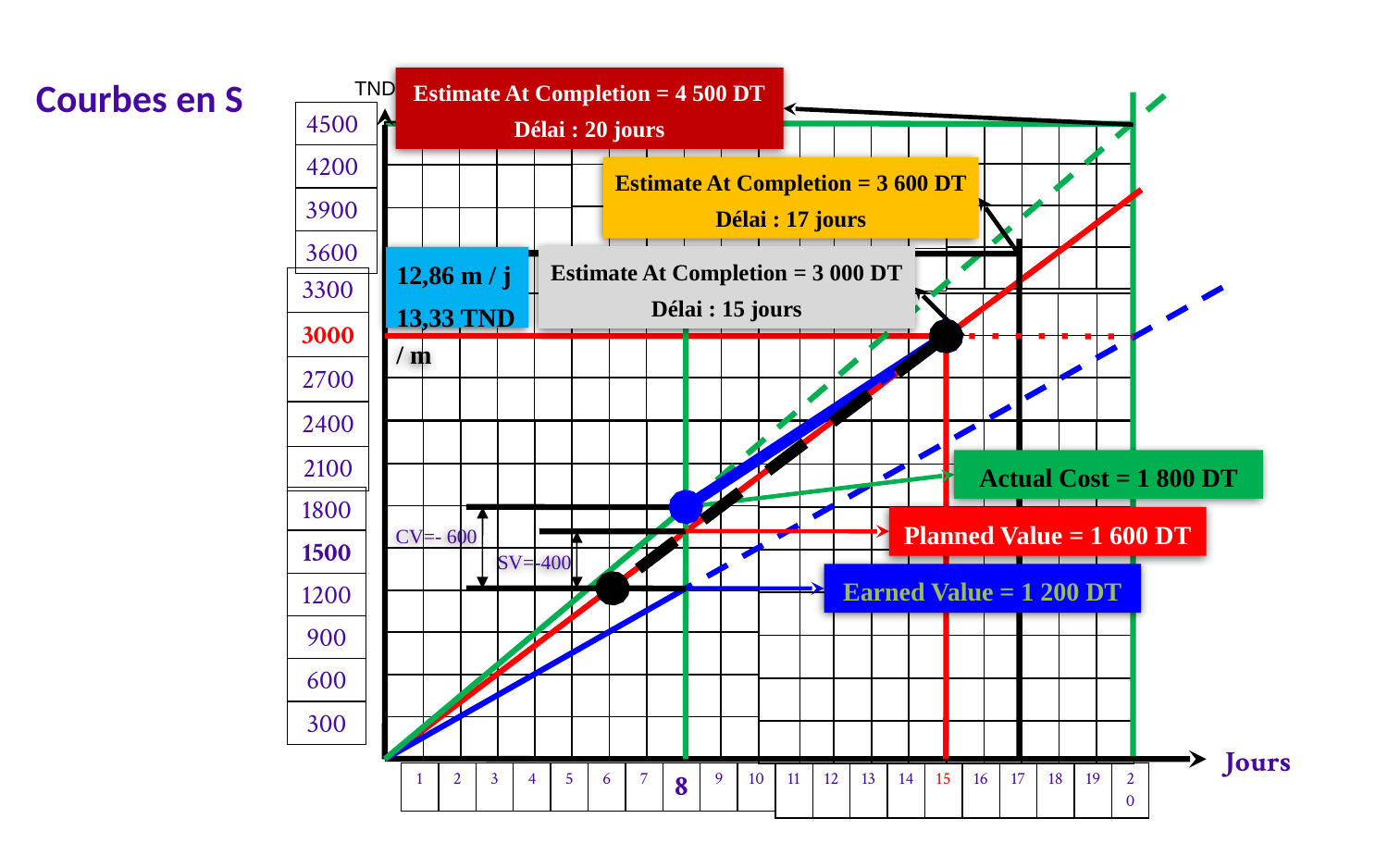

Estimate At Completion = 4 500 DT
Délai : 20 jours
TND
# Courbes en S
| 4500 |
| --- |
| 4200 |
| 3900 |
| 3600 |
|  |  |  |  |  |
| --- | --- | --- | --- | --- |
|  |  |  |  |  |
|  |  |  |  |  |
|  |  |  |  |  |
|  |  |  |  |  |
| --- | --- | --- | --- | --- |
|  |  |  |  |  |
|  |  |  |  |  |
|  |  |  |  |  |
|  |  |  |  |  |
| --- | --- | --- | --- | --- |
|  |  |  |  |  |
|  |  |  |  |  |
|  |  |  |  |  |
|  |  |  |  |  |
| --- | --- | --- | --- | --- |
|  |  |  |  |  |
|  |  |  |  |  |
|  |  |  |  |  |
Estimate At Completion = 3 600 DT
Délai : 17 jours
Estimate At Completion = 3 000 DT
Délai : 15 jours
12,86 m / j
13,33 TND / m

| 3300 |
| --- |
| 3000 |
| 2700 |
| 2400 |
| 2100 |
|  |  |  |  |  |  |  |  |  |  |
| --- | --- | --- | --- | --- | --- | --- | --- | --- | --- |
|  |  |  |  |  |  |  |  |  |  |
|  |  |  |  |  |  |  |  |  |  |
|  |  |  |  |  |  |  |  |  |  |
| --- | --- | --- | --- | --- | --- | --- | --- | --- | --- |
|  |  |  |  |  |  |  |  |  |  |
|  |  |  |  |  |  |  |  |  |  |
|  |  |  |  |  |  |  |  |  |  |
| --- | --- | --- | --- | --- | --- | --- | --- | --- | --- |
|  |  |  |  |  |  |  |  |  |  |
|  |  |  |  |  |  |  |  |  |  |
|  |  |  |  |  |  |  |  |  |  |
|  |  |  |  |  |  |  |  |  |  |
|  |  |  |  |  |  |  |  |  |  |
|  |  |  |  |  |  |  |  |  |  |
|  |  |  |  |  |  |  |  |  |  |
|  |  |  |  |  |  |  |  |  |  |
| --- | --- | --- | --- | --- | --- | --- | --- | --- | --- |
|  |  |  |  |  |  |  |  |  |  |
|  |  |  |  |  |  |  |  |  |  |
|  |  |  |  |  |  |  |  |  |  |
|  |  |  |  |  |  |  |  |  |  |
|  |  |  |  |  |  |  |  |  |  |
|  |  |  |  |  |  |  |  |  |  |
|  |  |  |  |  |  |  |  |  |  |
Actual Cost = 1 800 DT
| 1800 |
| --- |
| 1500 |
| 1200 |
| 900 |
| 600 |
| 300 |
Planned Value = 1 600 DT
CV=- 600

SV=-400

Earned Value = 1 200 DT
Jours
| 1 | 2 | 3 | 4 | 5 | 6 | 7 | 8 | 9 | 10 |
| --- | --- | --- | --- | --- | --- | --- | --- | --- | --- |
| 11 | 12 | 13 | 14 | 15 | 16 | 17 | 18 | 19 | 20 |
| --- | --- | --- | --- | --- | --- | --- | --- | --- | --- |